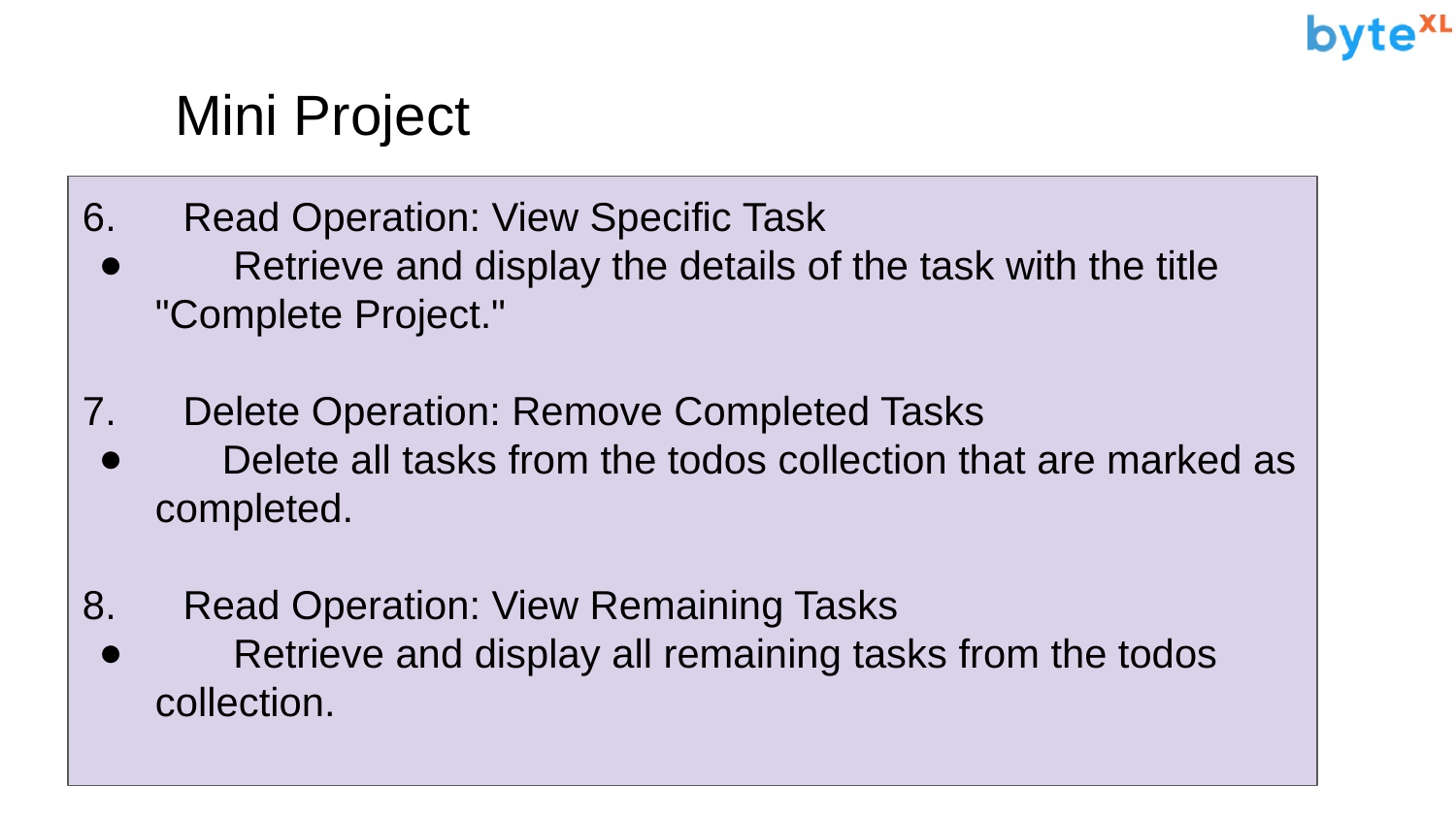

# Mini Project
6.      Read Operation: View Specific Task
       Retrieve and display the details of the task with the title "Complete Project."

7.      Delete Operation: Remove Completed Tasks
      Delete all tasks from the todos collection that are marked as completed.

8.      Read Operation: View Remaining Tasks
       Retrieve and display all remaining tasks from the todos collection.